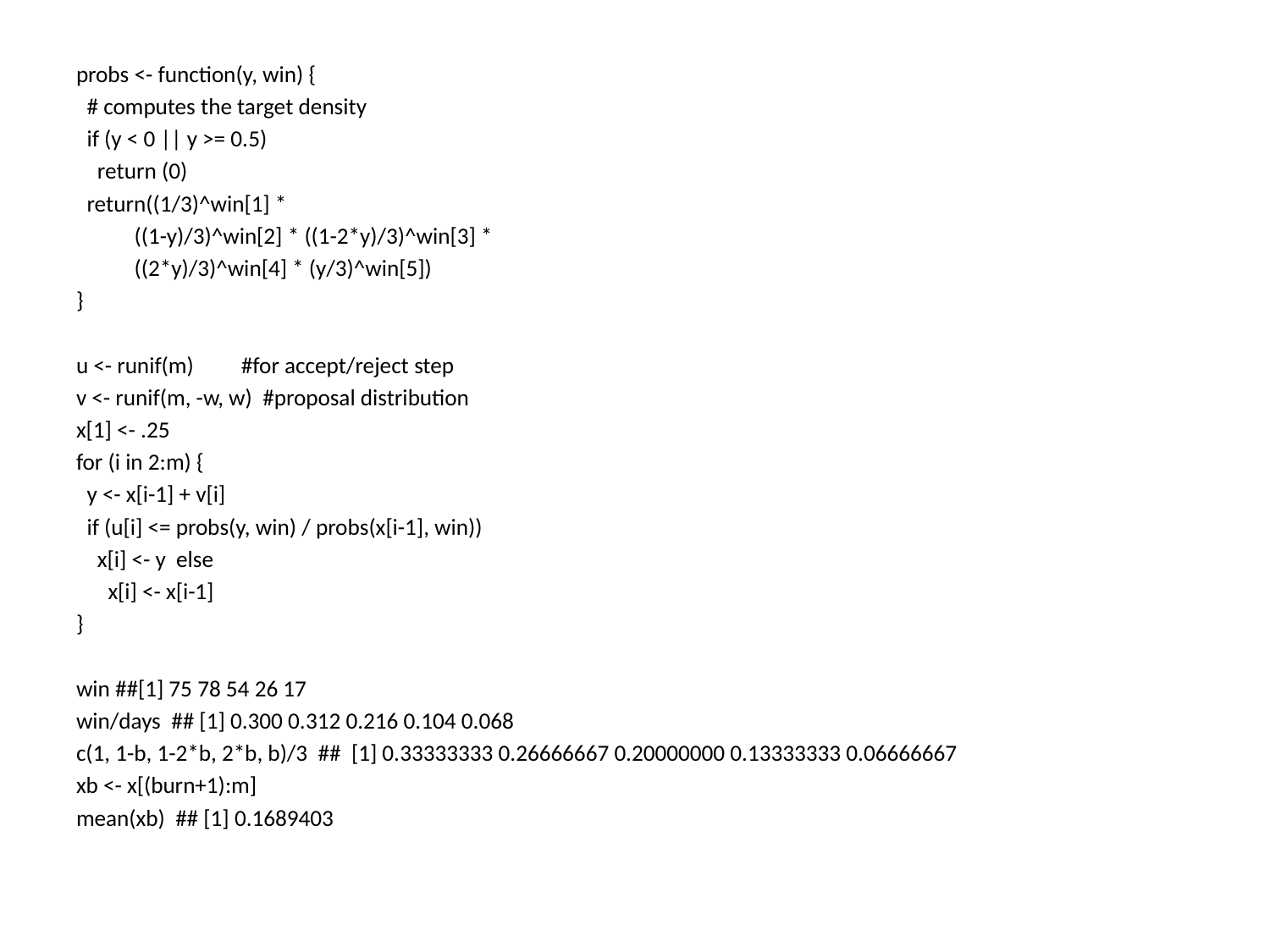

probs <- function(y, win) {
  # computes the target density
  if (y < 0 || y >= 0.5)
    return (0)
  return((1/3)^win[1] *
           ((1-y)/3)^win[2] * ((1-2*y)/3)^win[3] *
           ((2*y)/3)^win[4] * (y/3)^win[5])
}

u <- runif(m)         #for accept/reject step
v <- runif(m, -w, w)  #proposal distribution
x[1] <- .25
for (i in 2:m) {
  y <- x[i-1] + v[i]
  if (u[i] <= probs(y, win) / probs(x[i-1], win))
    x[i] <- y  else
      x[i] <- x[i-1]
}

win ##[1] 75 78 54 26 17
win/days  ## [1] 0.300 0.312 0.216 0.104 0.068
c(1, 1-b, 1-2*b, 2*b, b)/3  ##  [1] 0.33333333 0.26666667 0.20000000 0.13333333 0.06666667
xb <- x[(burn+1):m]
mean(xb)  ## [1] 0.1689403